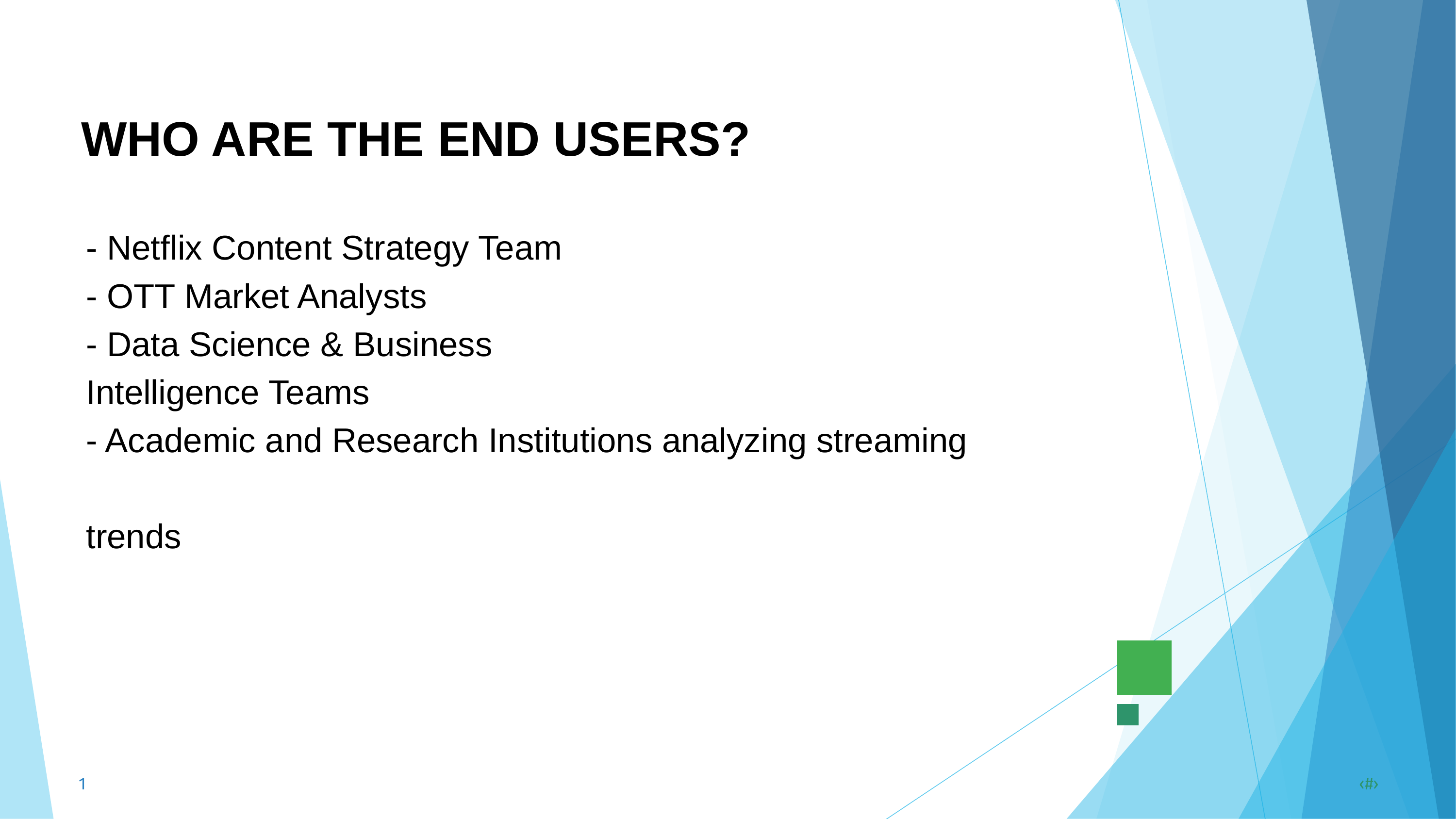

WHO ARE THE END USERS?
- Netflix Content Strategy Team
- OTT Market Analysts
- Data Science & BusinessIntelligence Teams
- Academic and Research Institutions analyzing streaming
trends

10/1/2025

Annual Review

‹#›